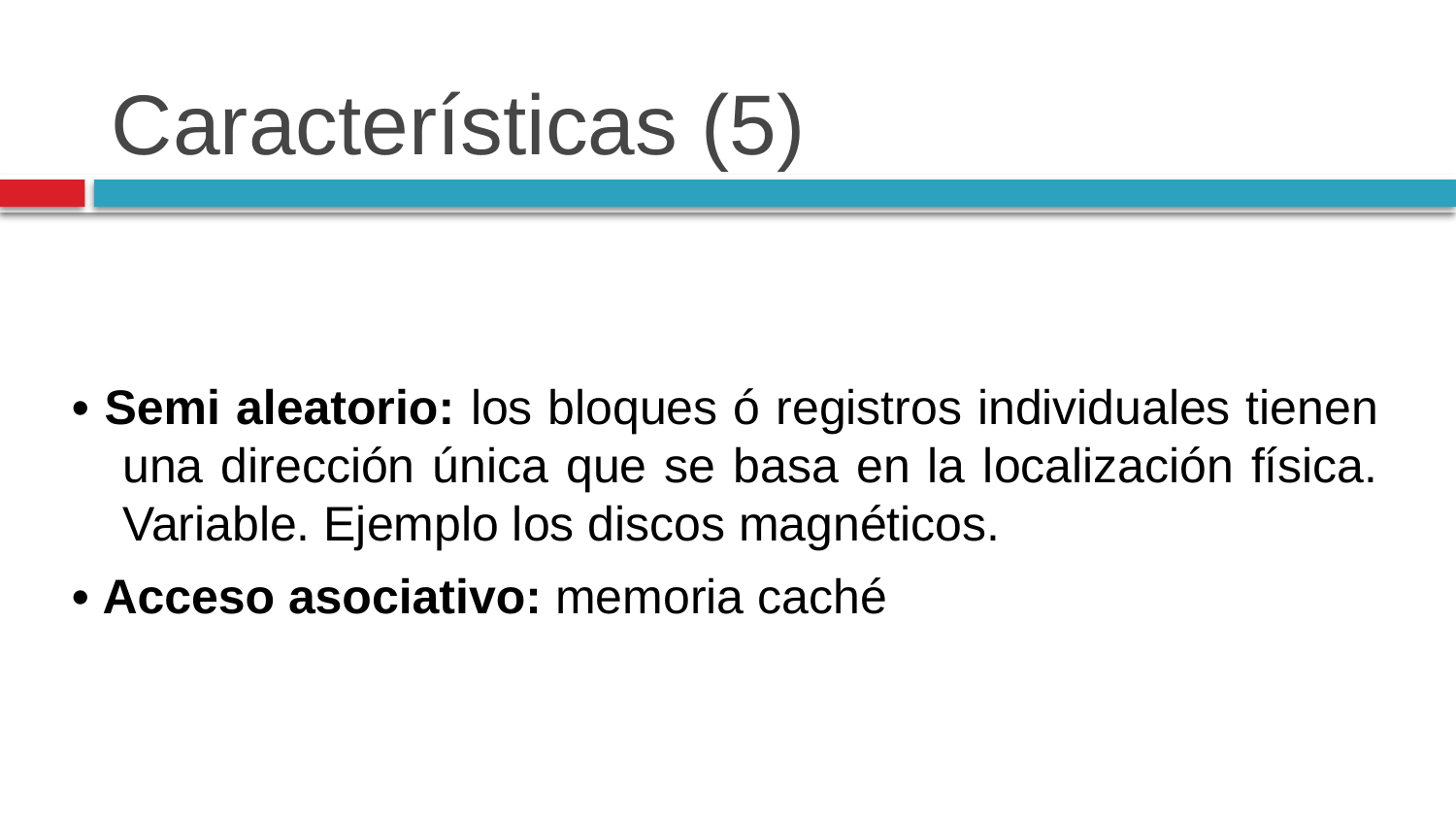

# Características (5)
• Semi aleatorio: los bloques ó registros individuales tienen una dirección única que se basa en la localización física. Variable. Ejemplo los discos magnéticos.
• Acceso asociativo: memoria caché